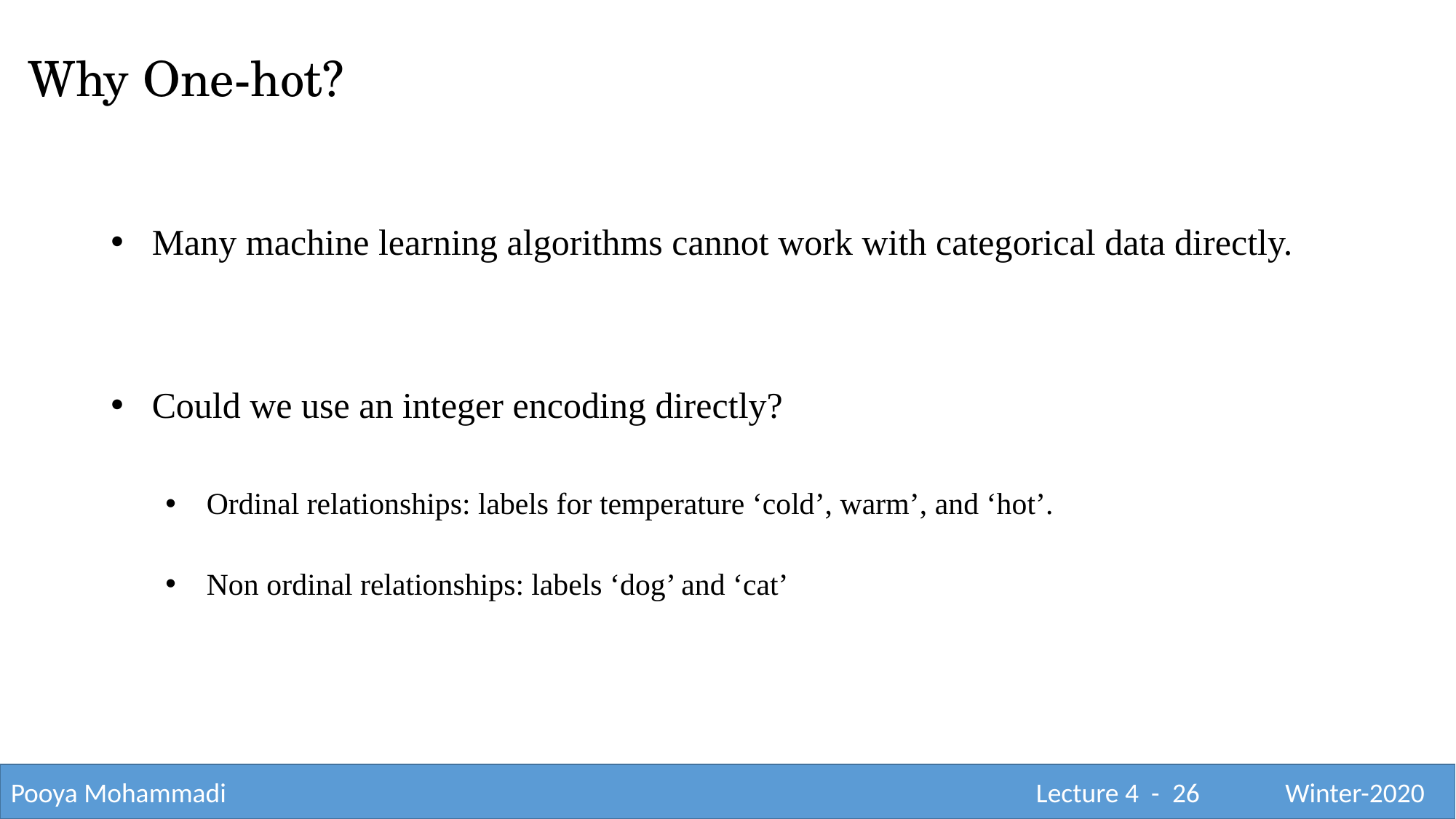

Why One-hot?
Many machine learning algorithms cannot work with categorical data directly.

Could we use an integer encoding directly?

Ordinal relationships: labels for temperature ‘cold’, warm’, and ‘hot’.

Non ordinal relationships: labels ‘dog’ and ‘cat’

Pooya Mohammadi					     			       Lecture 4  -  26	            Winter-2020